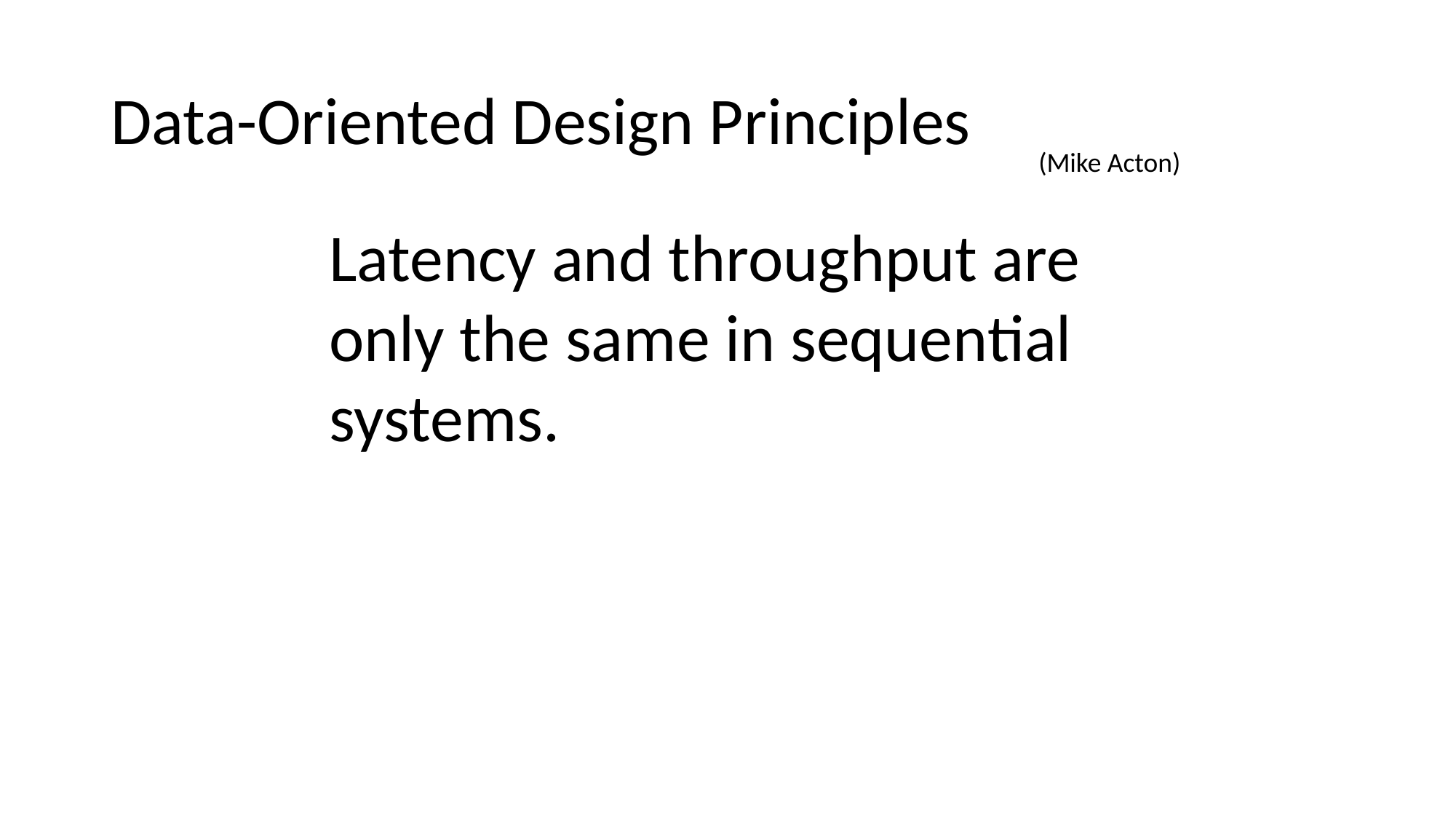

# Data-Oriented Design Principles
(Mike Acton)
Latency and throughput are only the same in sequential systems.